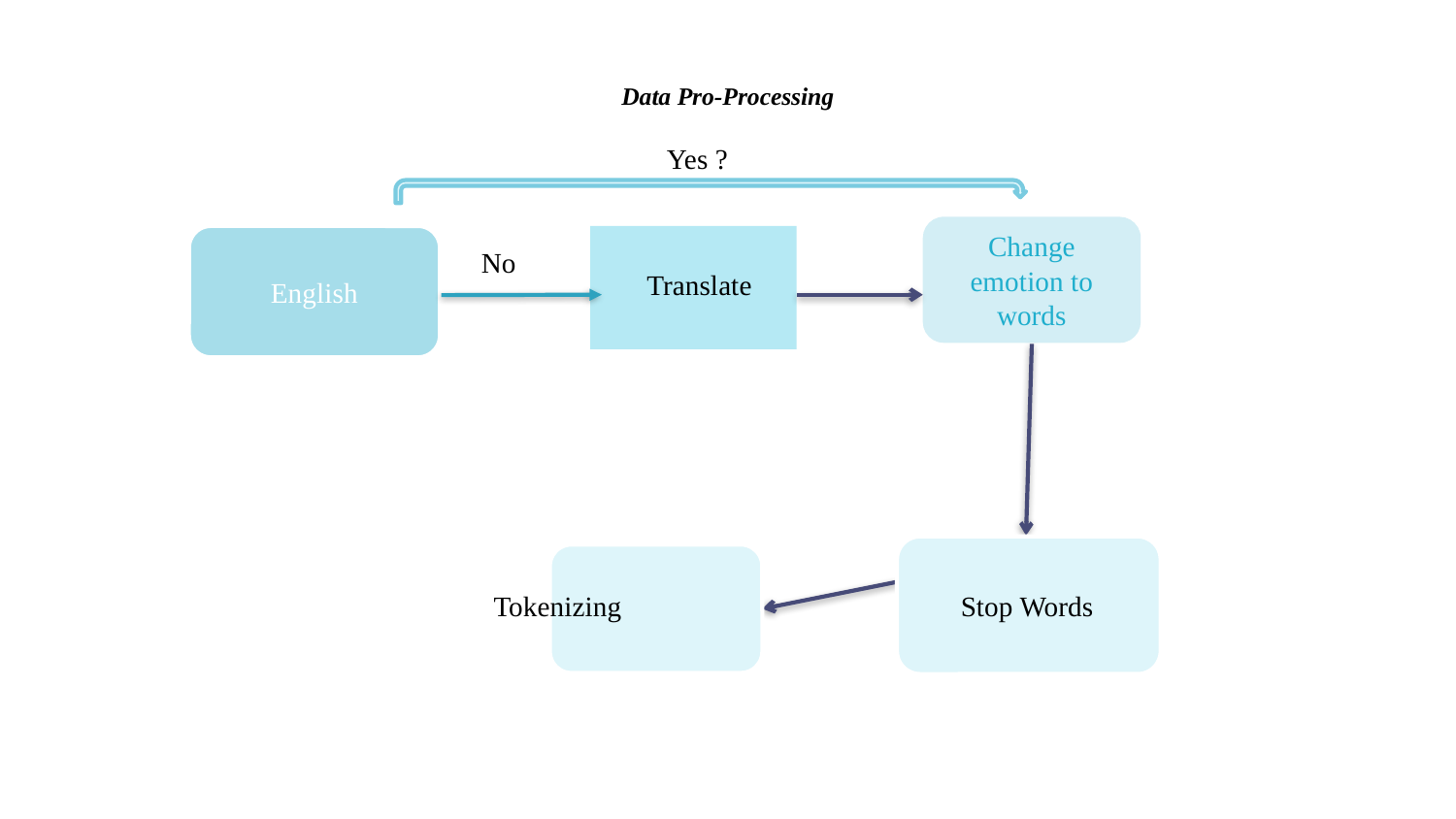

# Data Pro-Processing
Yes ?

Change emotion to words
English

  No
Translate

Tokenizing
Stop Words